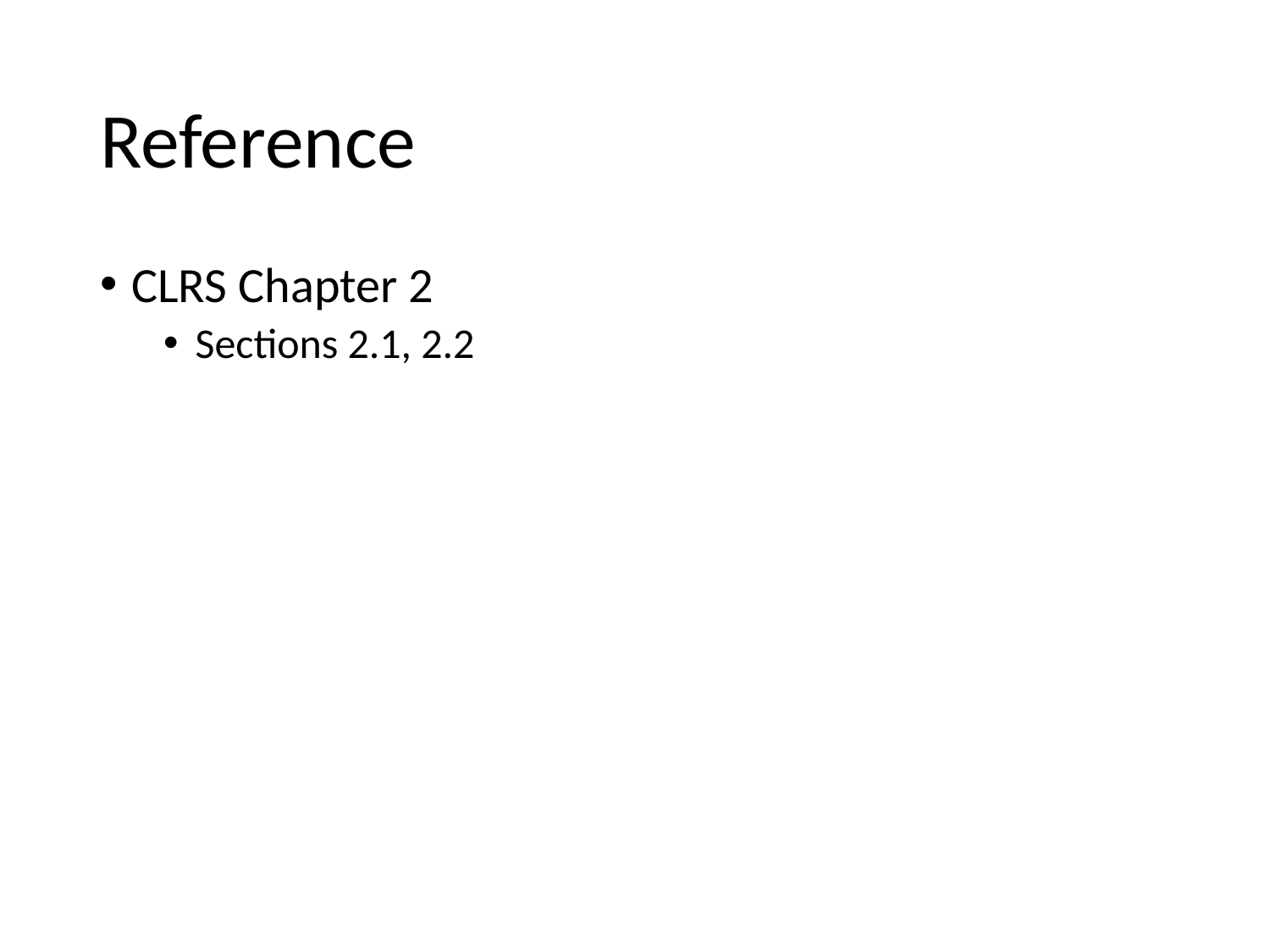

# Reference
CLRS Chapter 2
Sections 2.1, 2.2